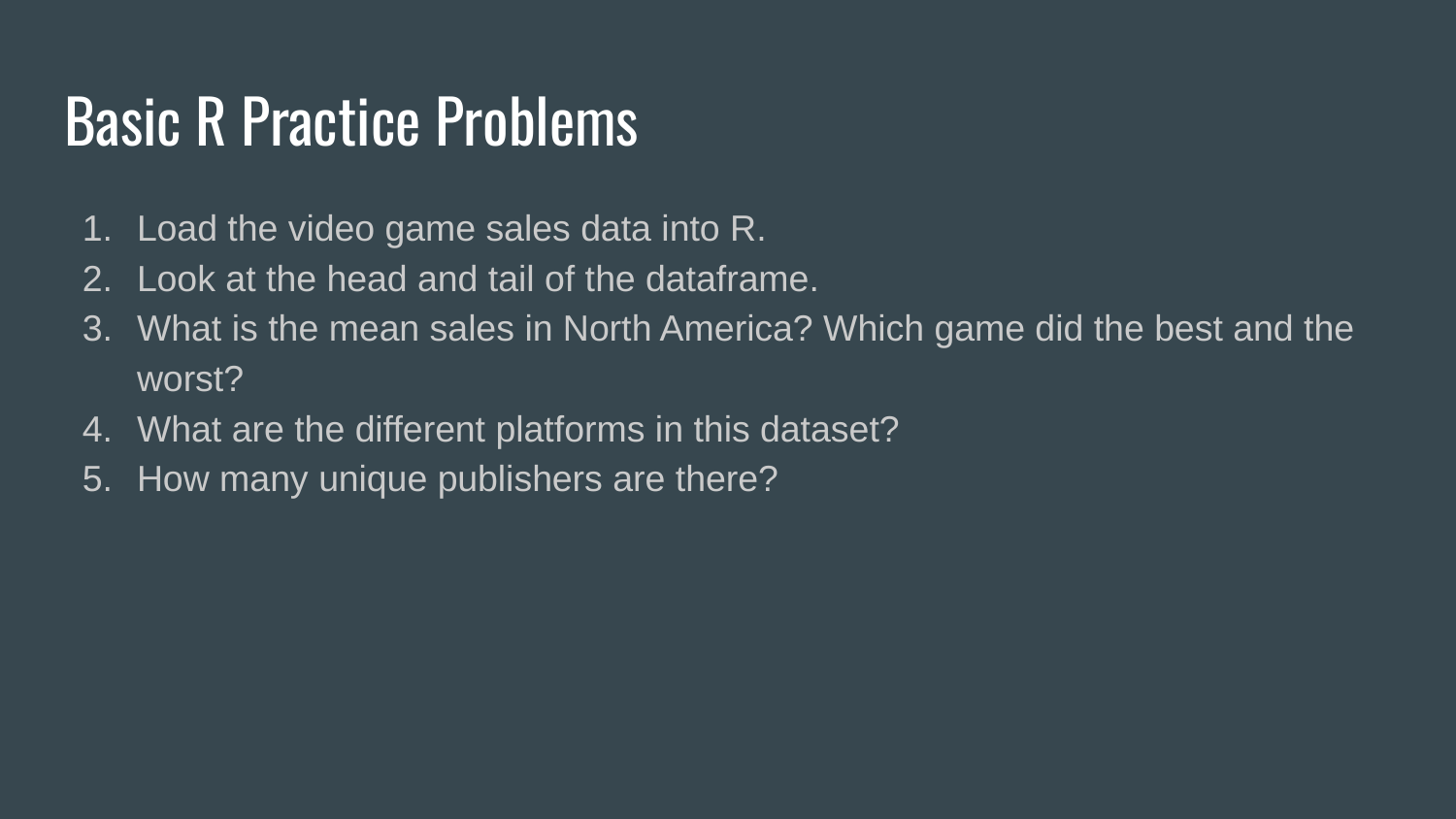

# Basic R Practice Problems
Load the video game sales data into R.
Look at the head and tail of the dataframe.
What is the mean sales in North America? Which game did the best and the worst?
What are the different platforms in this dataset?
How many unique publishers are there?